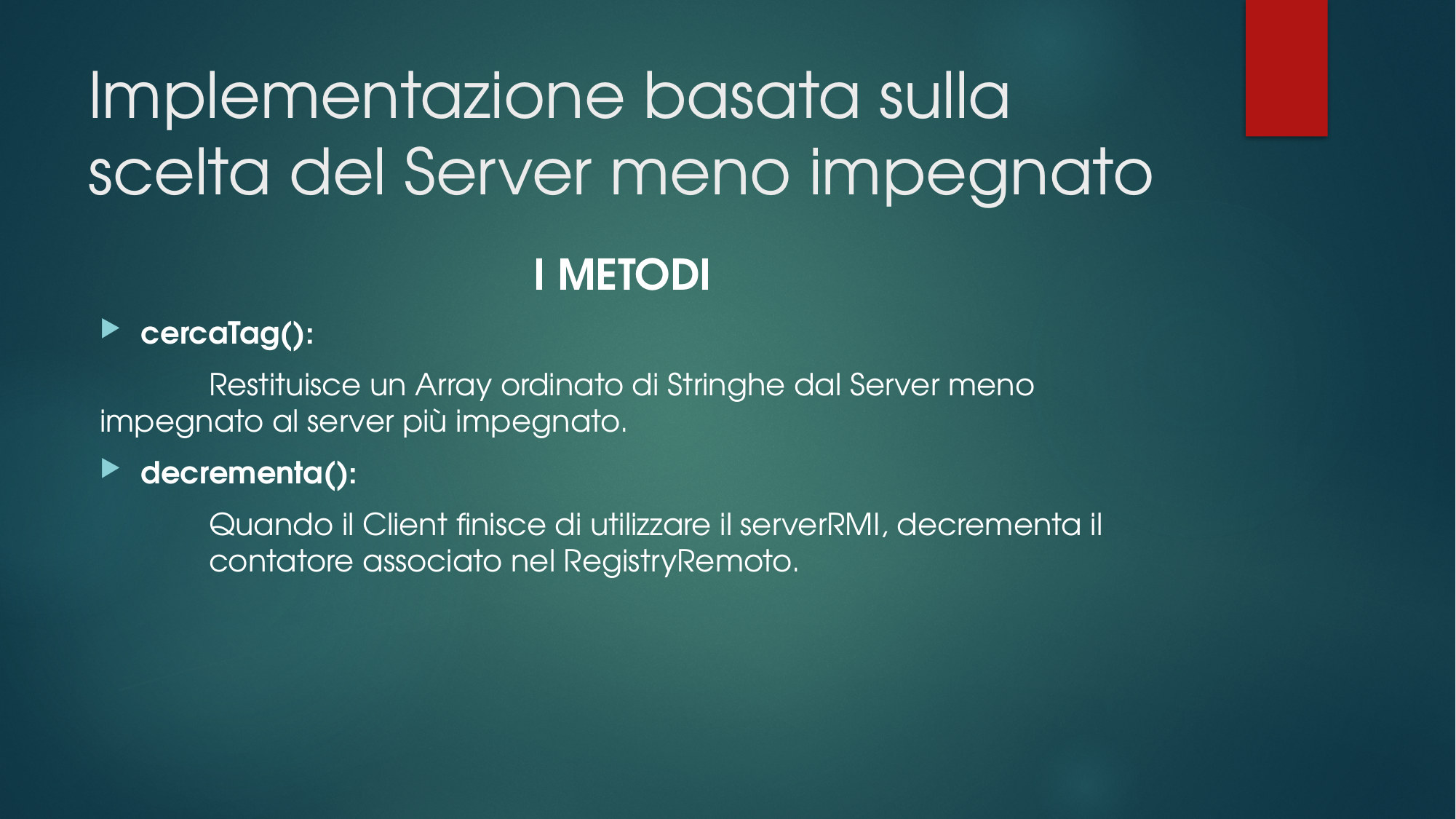

# Implementazione basata sulla scelta del Server meno impegnato
I METODI
cercaTag():
	Restituisce un Array ordinato di Stringhe dal Server meno 	impegnato al server più impegnato.
decrementa():
	Quando il Client finisce di utilizzare il serverRMI, decrementa il 	contatore associato nel RegistryRemoto.